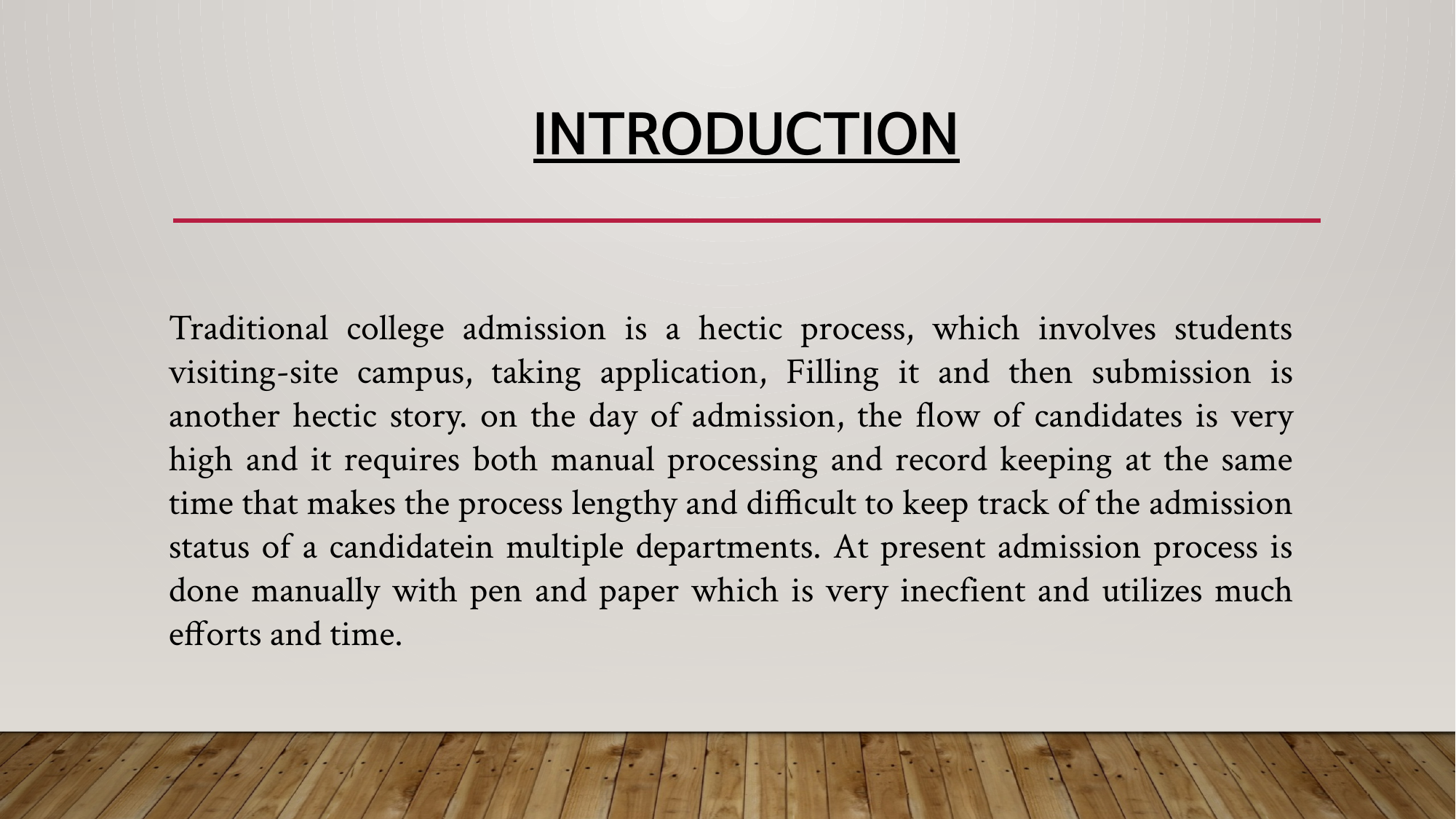

# INTRODUCTION
Traditional college admission is a hectic process, which involves students visiting-site campus, taking application, Filling it and then submission is another hectic story. on the day of admission, the flow of candidates is very high and it requires both manual processing and record keeping at the same time that makes the process lengthy and difficult to keep track of the admission status of a candidatein multiple departments. At present admission process is done manually with pen and paper which is very inecfient and utilizes much efforts and time.